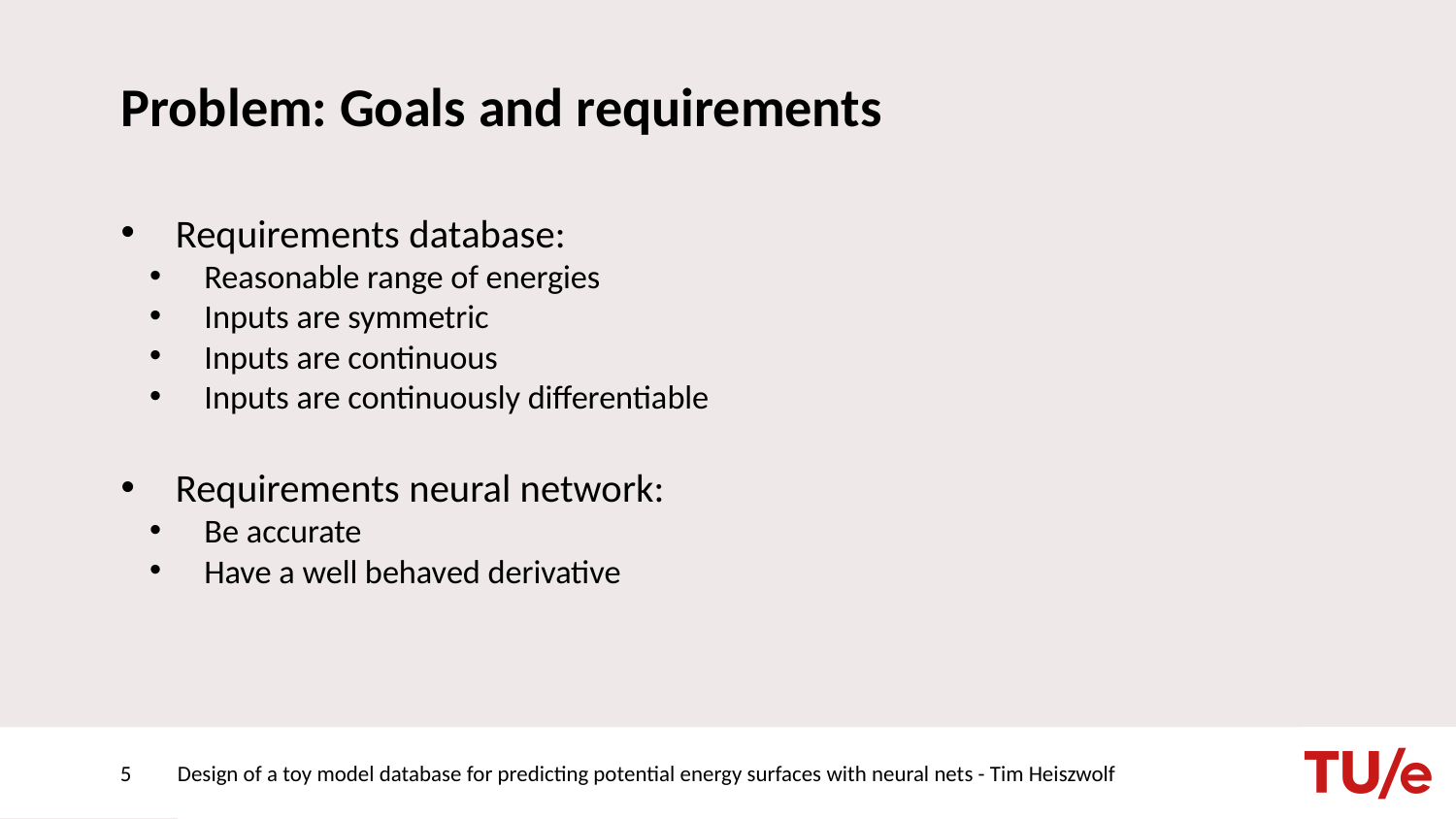

# Problem: Goals and requirements
Requirements database:
Reasonable range of energies
Inputs are symmetric
Inputs are continuous
Inputs are continuously differentiable

Requirements neural network:
Be accurate
Have a well behaved derivative
5
Design of a toy model database for predicting potential energy surfaces with neural nets - Tim Heiszwolf